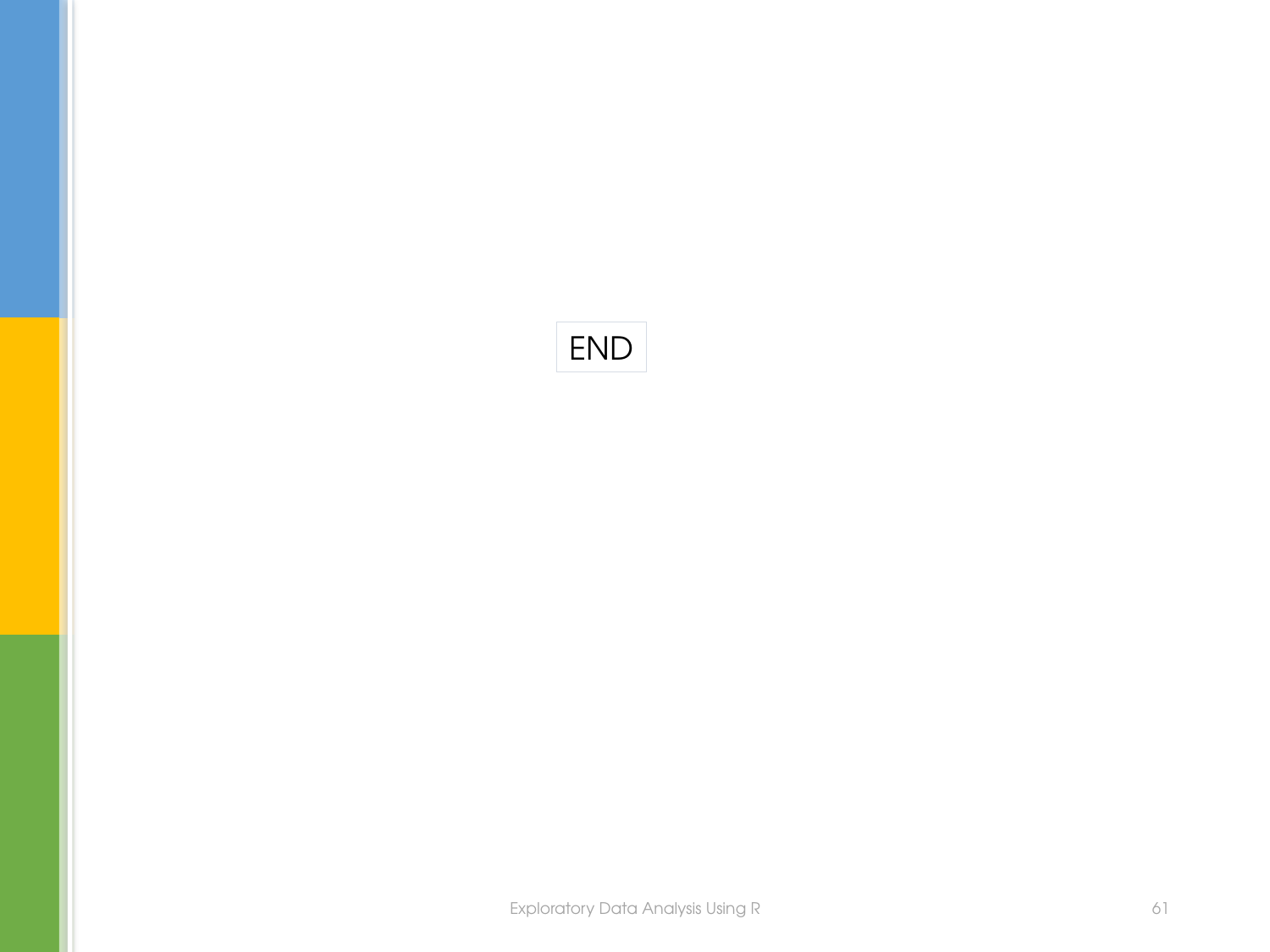

END
Exploratory Data Analysis Using R
61